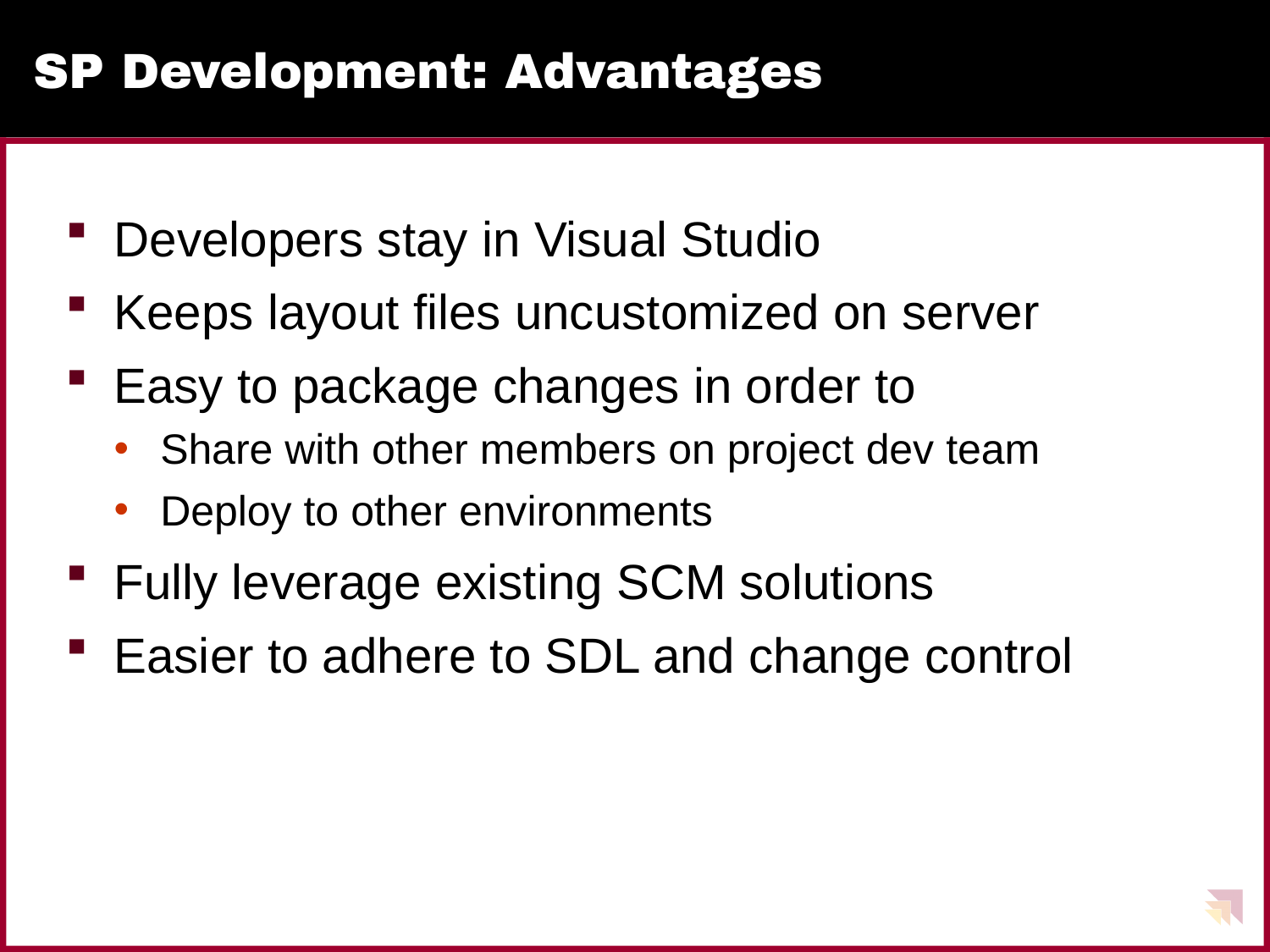

# SP Development: Advantages
Developers stay in Visual Studio
Keeps layout files uncustomized on server
Easy to package changes in order to
Share with other members on project dev team
Deploy to other environments
Fully leverage existing SCM solutions
Easier to adhere to SDL and change control